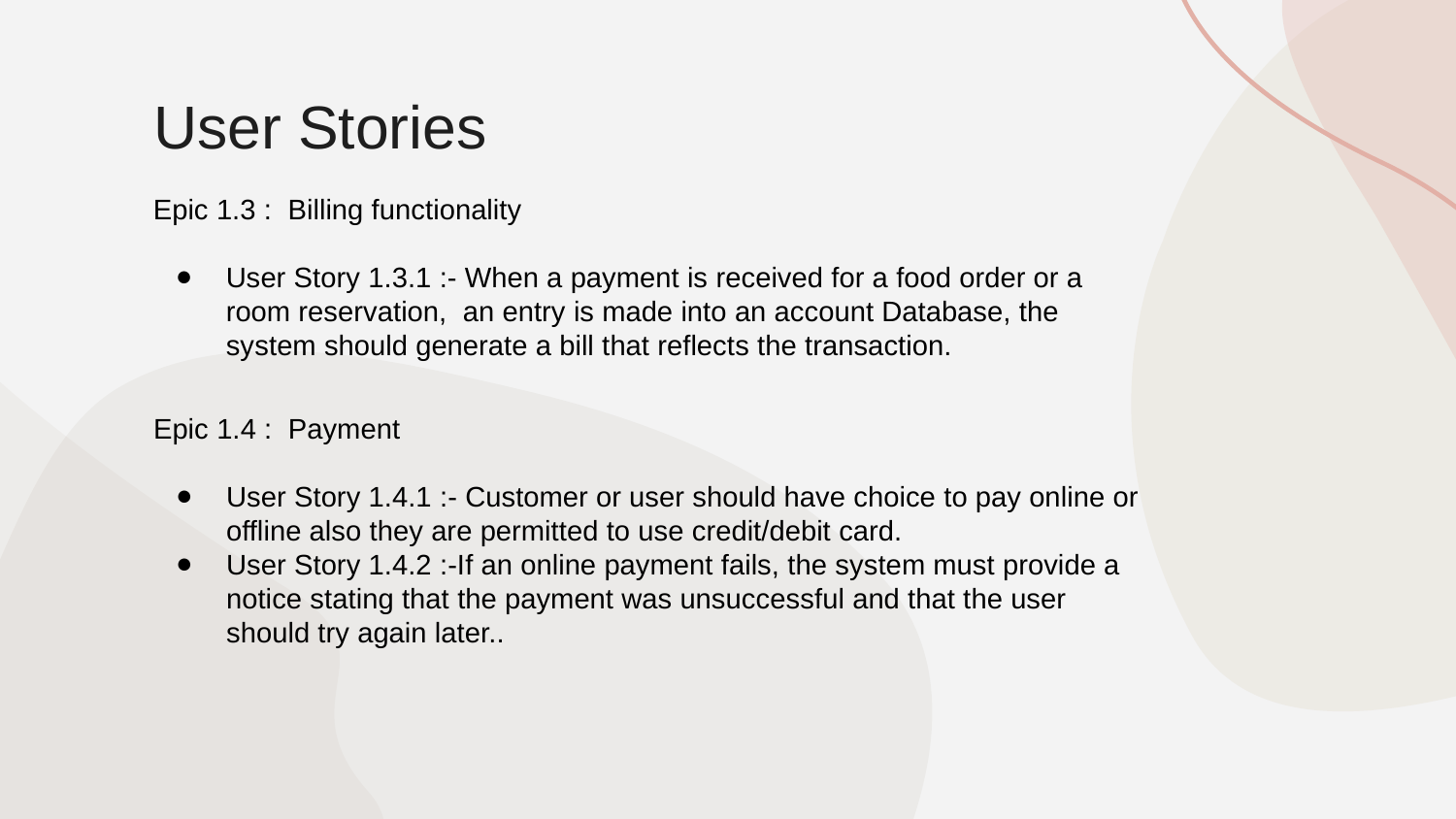

# User Stories
Epic 1.3 :  Billing functionality

User Story 1.3.1 :- When a payment is received for a food order or a room reservation,  an entry is made into an account Database, the system should generate a bill that reflects the transaction.

Epic 1.4 :  Payment

User Story 1.4.1 :- Customer or user should have choice to pay online or offline also they are permitted to use credit/debit card.
User Story 1.4.2 :-If an online payment fails, the system must provide a notice stating that the payment was unsuccessful and that the user should try again later..